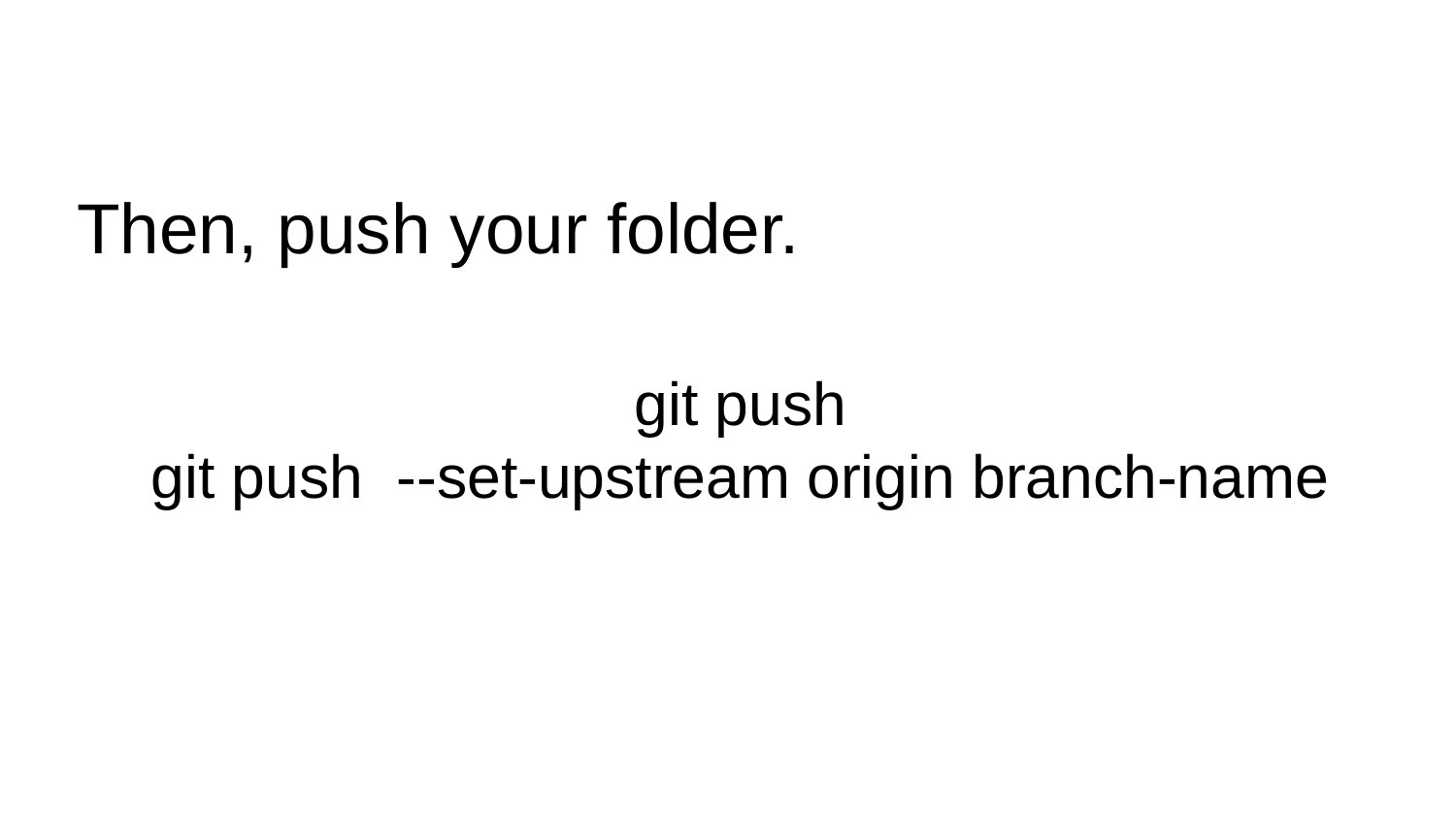

# Then, push your folder.

git push
git push  --set-upstream origin branch-name